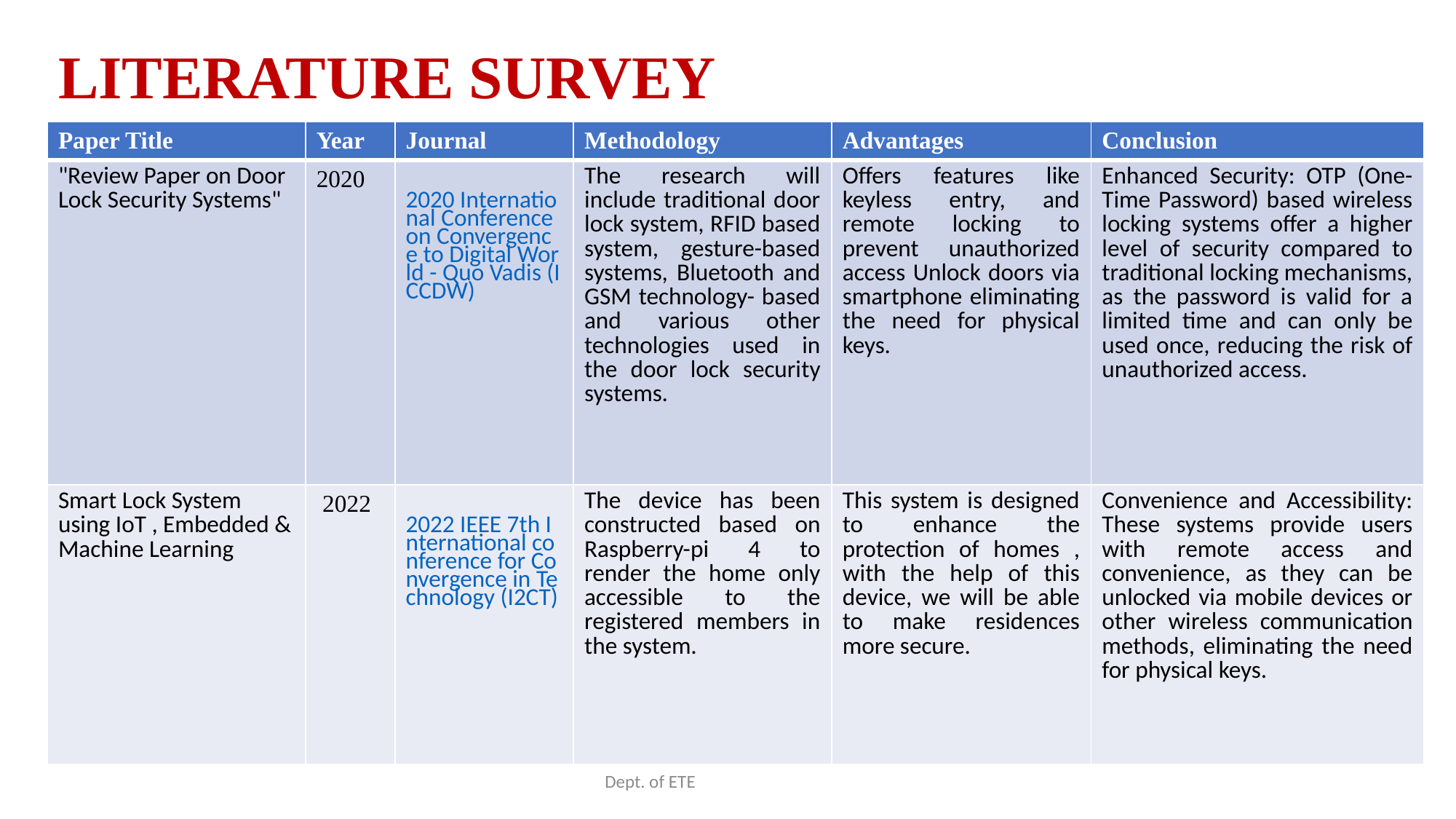

# LITERATURE SURVEY
| Paper Title | Year | Journal | Methodology | Advantages | Conclusion |
| --- | --- | --- | --- | --- | --- |
| "Review Paper on Door Lock Security Systems" | 2020 | 2020 International Conference on Convergence to Digital World - Quo Vadis (ICCDW) | The research will include traditional door lock system, RFID based system, gesture-based systems, Bluetooth and GSM technology- based and various other technologies used in the door lock security systems. | Offers features like keyless entry, and remote locking to prevent unauthorized access Unlock doors via smartphone eliminating the need for physical keys. | Enhanced Security: OTP (One-Time Password) based wireless locking systems offer a higher level of security compared to traditional locking mechanisms, as the password is valid for a limited time and can only be used once, reducing the risk of unauthorized access. |
| Smart Lock System using IoT , Embedded & Machine Learning | 2022 | 2022 IEEE 7th International conference for Convergence in Technology (I2CT) | The device has been constructed based on Raspberry-pi 4 to render the home only accessible to the registered members in the system. | This system is designed to enhance the protection of homes , with the help of this device, we will be able to make residences more secure. | Convenience and Accessibility: These systems provide users with remote access and convenience, as they can be unlocked via mobile devices or other wireless communication methods, eliminating the need for physical keys. |
Dept. of ETE
4